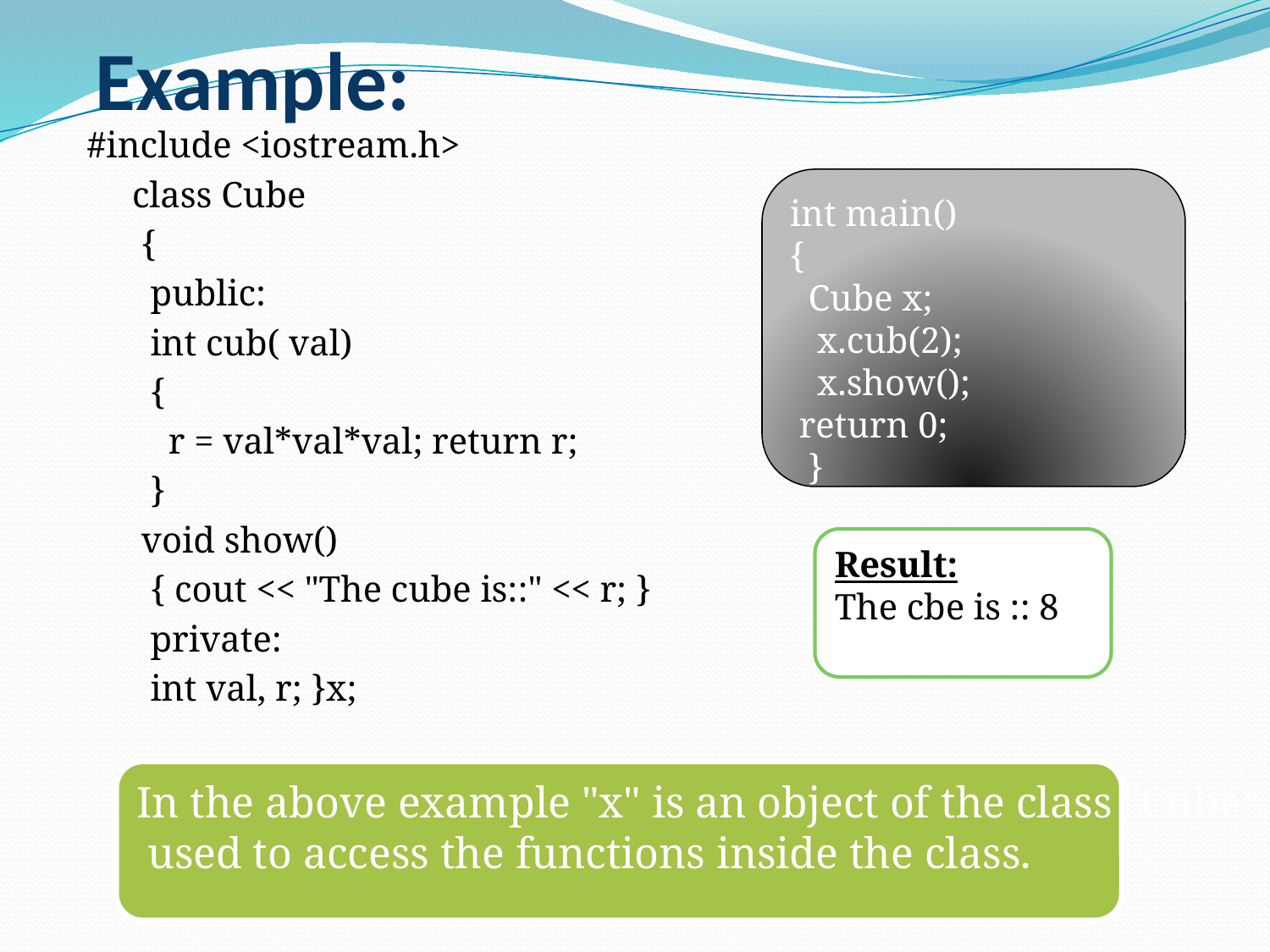

# Example:
#include <iostream.h>
     class Cube
      {
       public:
       int cub( val)
       {
         r = val*val*val; return r;
       }
      void show()
       { cout << "The cube is::" << r; }
       private:
       int val, r; }x;
int main()
{
  Cube x;
   x.cub(2);
   x.show();
 return 0;
  }
Result:
The cbe is :: 8
In the above example "x" is an object of the class "Cube“
 used to access the functions inside the class.